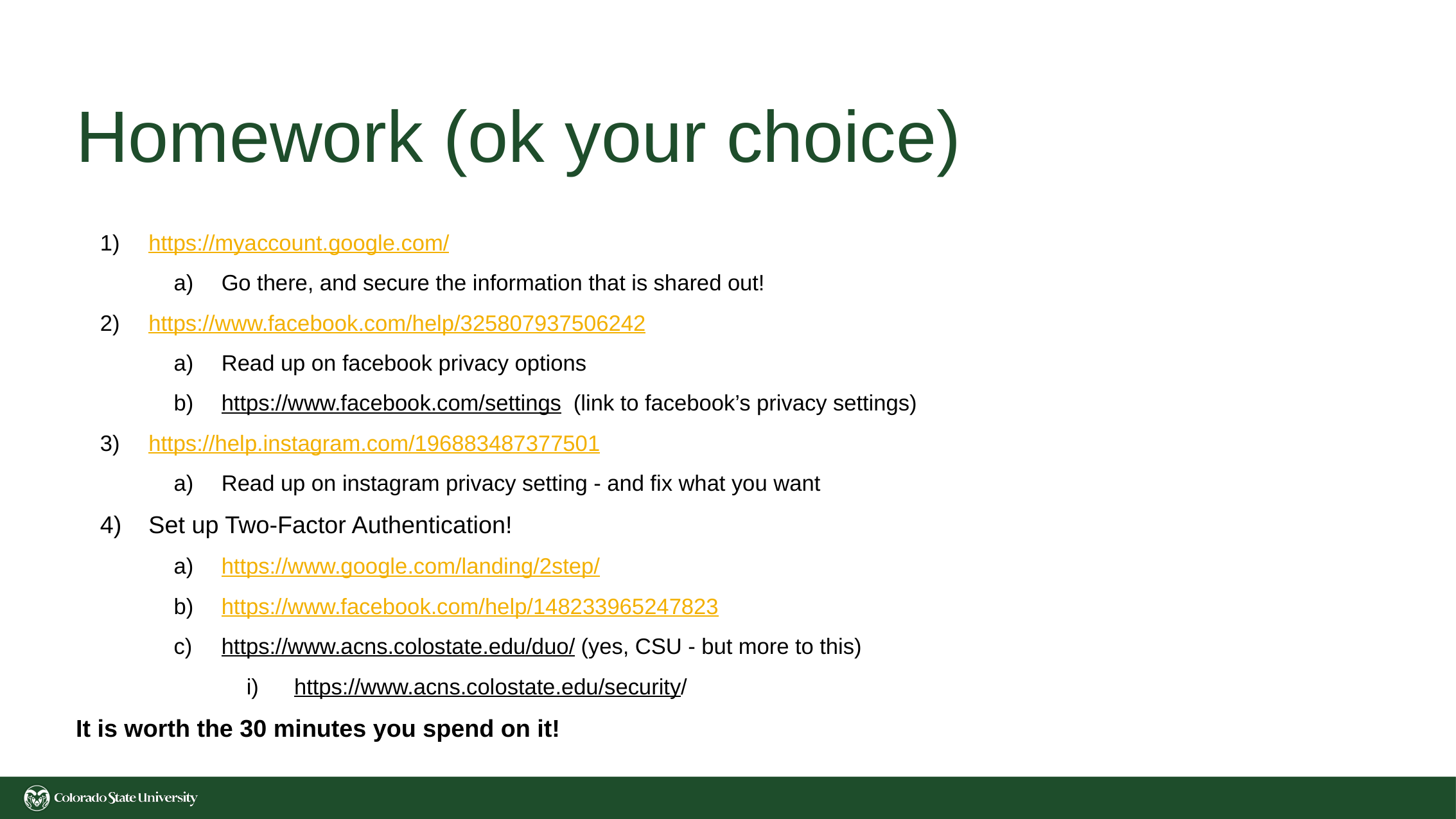

# Homework (ok your choice)
https://myaccount.google.com/
Go there, and secure the information that is shared out!
https://www.facebook.com/help/325807937506242
Read up on facebook privacy options
https://www.facebook.com/settings  (link to facebook’s privacy settings)
https://help.instagram.com/196883487377501
Read up on instagram privacy setting - and fix what you want
Set up Two-Factor Authentication!
https://www.google.com/landing/2step/
https://www.facebook.com/help/148233965247823
https://www.acns.colostate.edu/duo/ (yes, CSU - but more to this)
https://www.acns.colostate.edu/security/
It is worth the 30 minutes you spend on it!